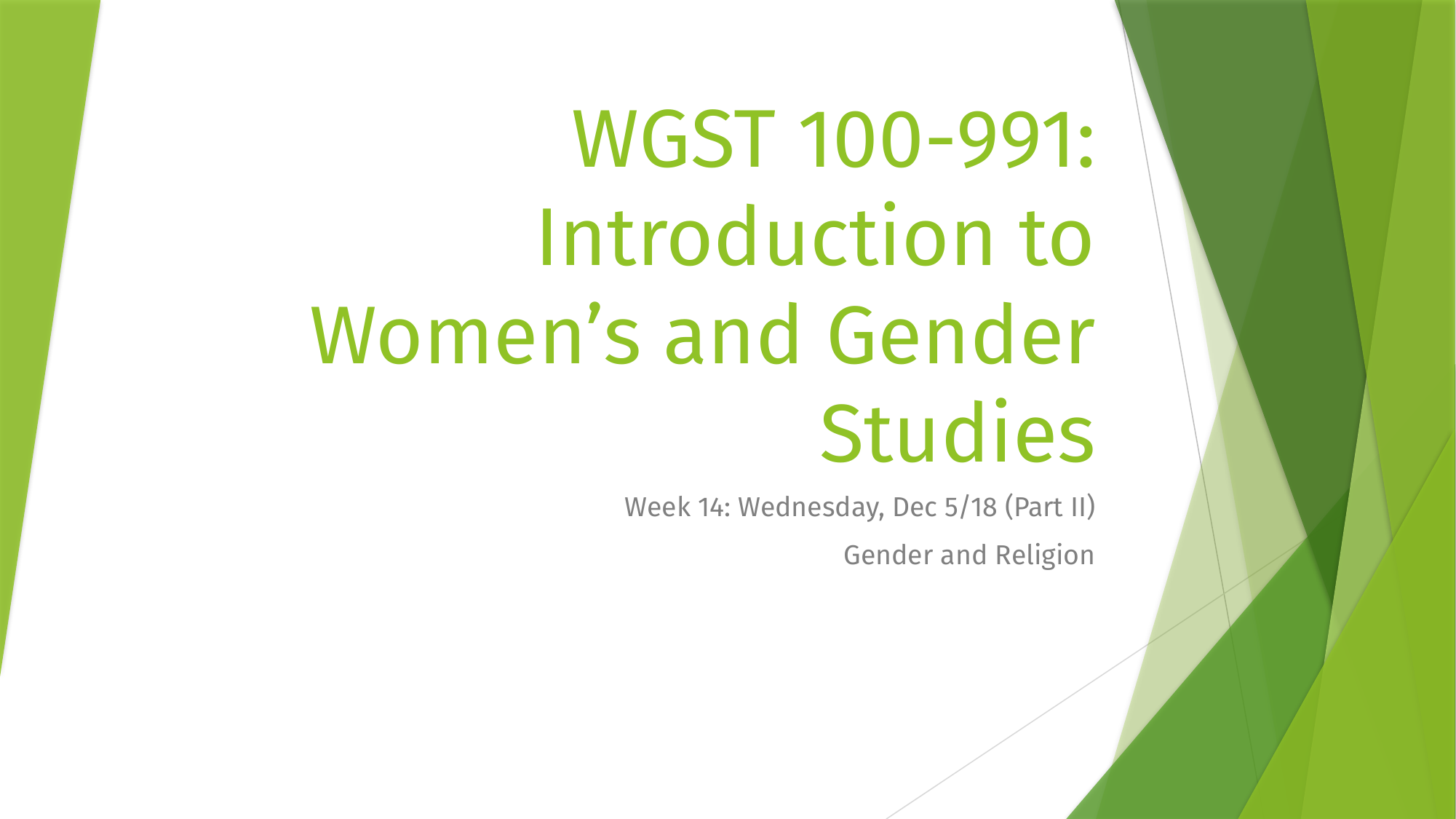

# WGST 100-991: Introduction to Women’s and Gender Studies
Week 14: Wednesday, Dec 5/18 (Part II)
Gender and Religion